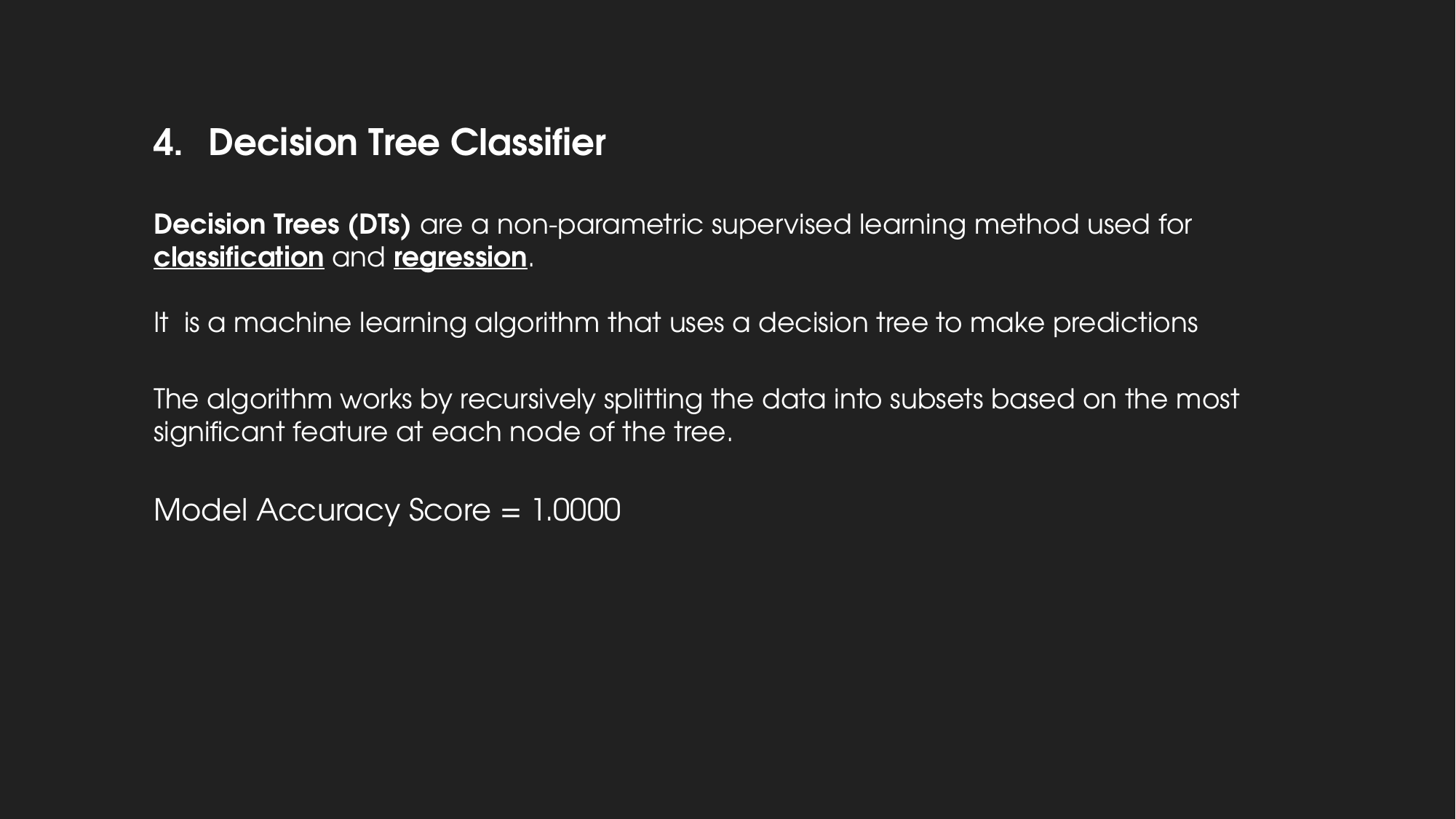

Decision Tree Classifier

Decision Trees (DTs) are a non-parametric supervised learning method used for classification and regression.

It  is a machine learning algorithm that uses a decision tree to make predictions

The algorithm works by recursively splitting the data into subsets based on the most significant feature at each node of the tree.

Model Accuracy Score = 1.0000